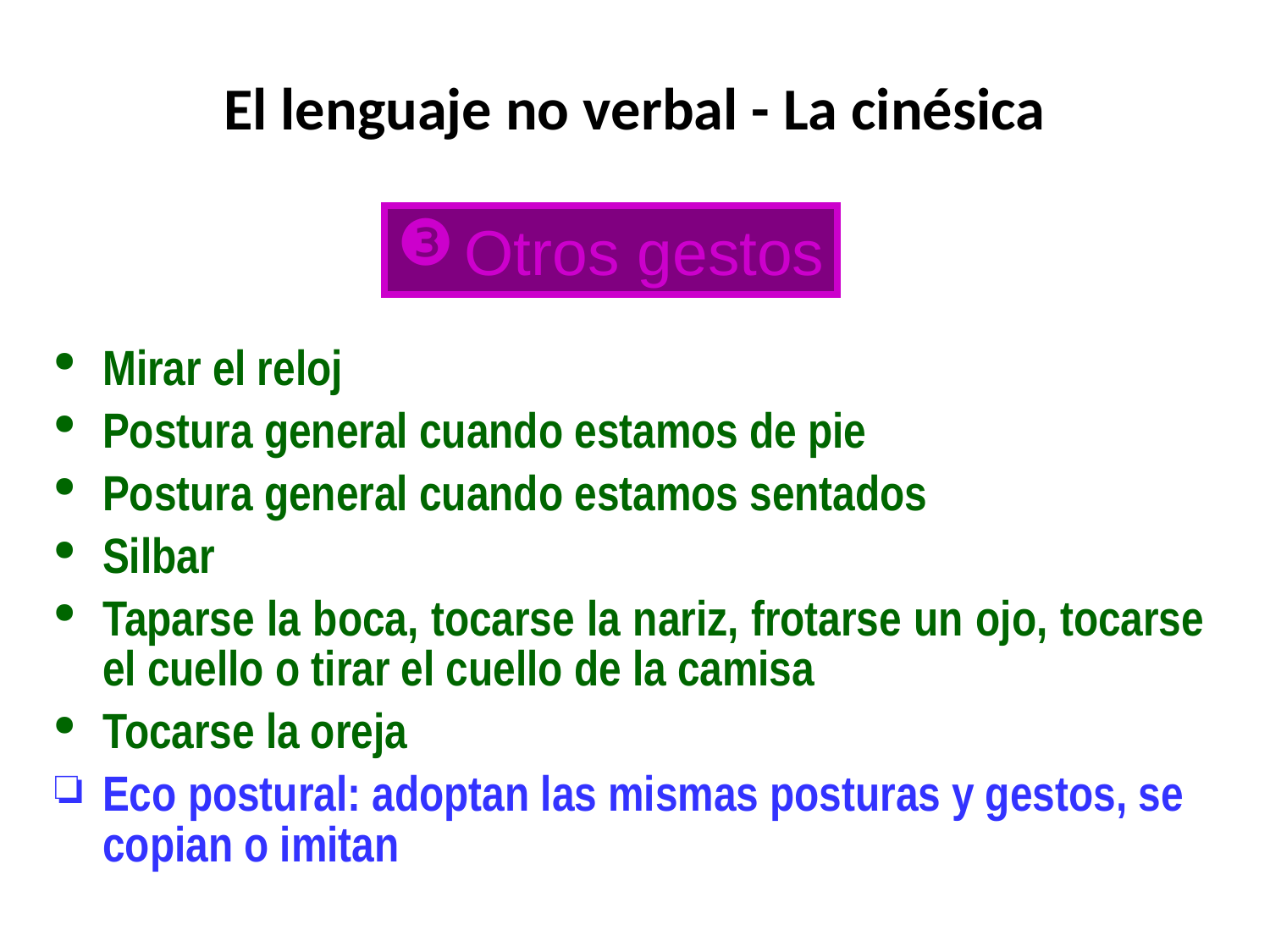

# El lenguaje no verbal - La cinésica
Otros gestos
Mirar el reloj
Postura general cuando estamos de pie
Postura general cuando estamos sentados
Silbar
Taparse la boca, tocarse la nariz, frotarse un ojo, tocarse el cuello o tirar el cuello de la camisa
Tocarse la oreja
Eco postural: adoptan las mismas posturas y gestos, se copian o imitan